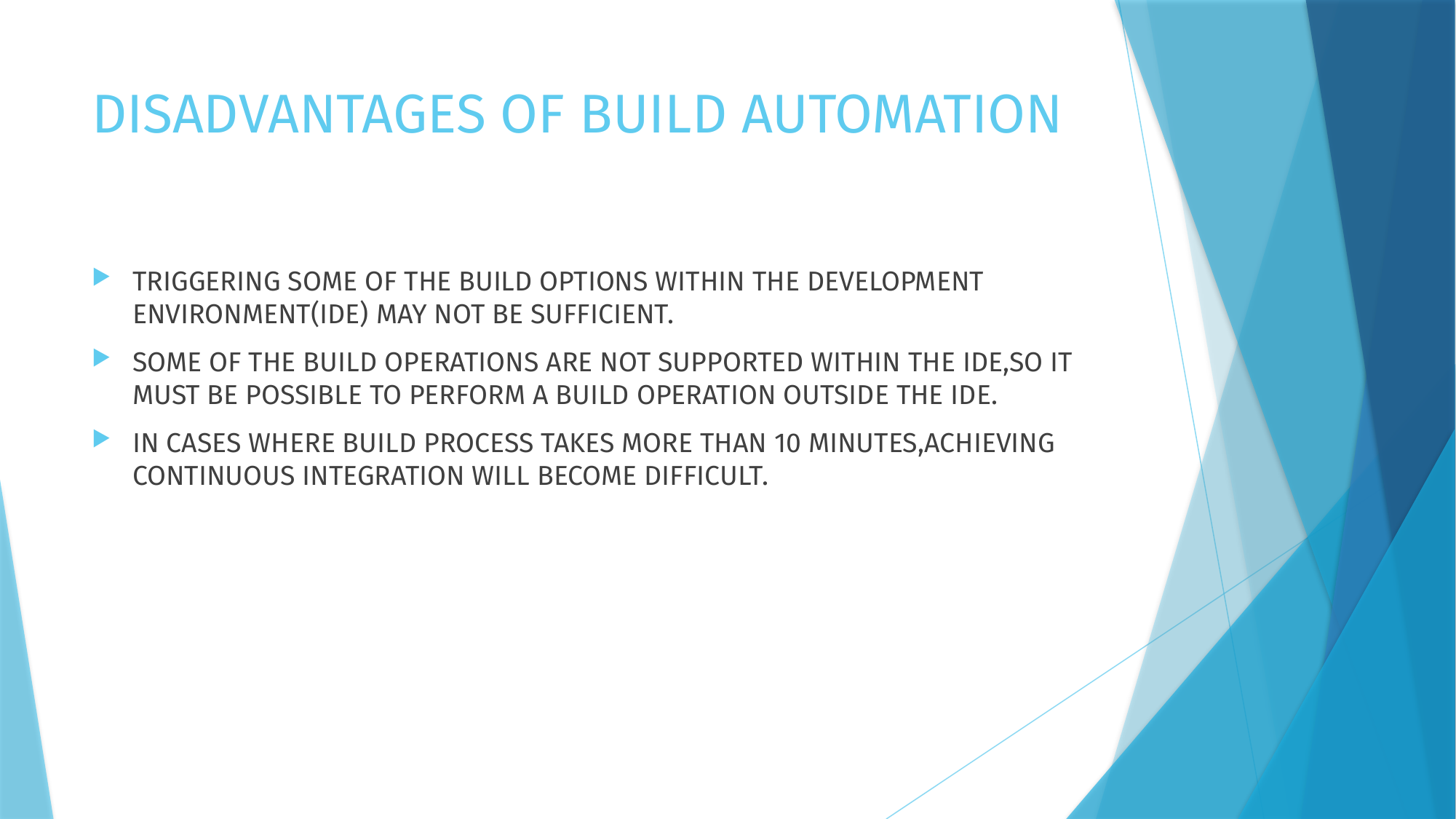

# DISADVANTAGES OF BUILD AUTOMATION
TRIGGERING SOME OF THE BUILD OPTIONS WITHIN THE DEVELOPMENT ENVIRONMENT(IDE) MAY NOT BE SUFFICIENT.
SOME OF THE BUILD OPERATIONS ARE NOT SUPPORTED WITHIN THE IDE,SO IT MUST BE POSSIBLE TO PERFORM A BUILD OPERATION OUTSIDE THE IDE.
IN CASES WHERE BUILD PROCESS TAKES MORE THAN 10 MINUTES,ACHIEVING CONTINUOUS INTEGRATION WILL BECOME DIFFICULT.